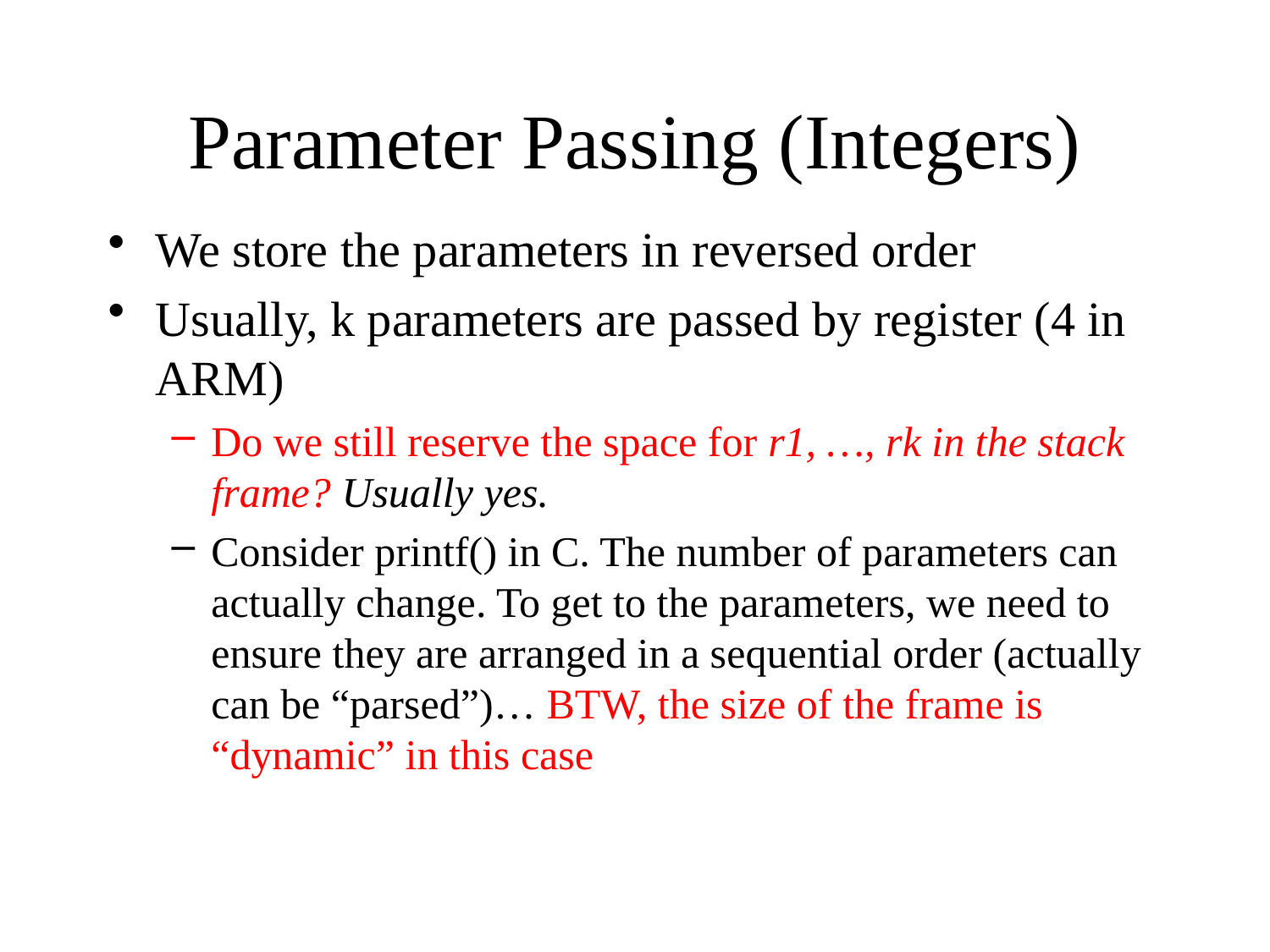

# Parameter Passing (Integers)
We store the parameters in reversed order
Usually, k parameters are passed by register (4 in ARM)
Do we still reserve the space for r1, …, rk in the stack frame? Usually yes.
Consider printf() in C. The number of parameters can actually change. To get to the parameters, we need to ensure they are arranged in a sequential order (actually can be “parsed”)… BTW, the size of the frame is “dynamic” in this case